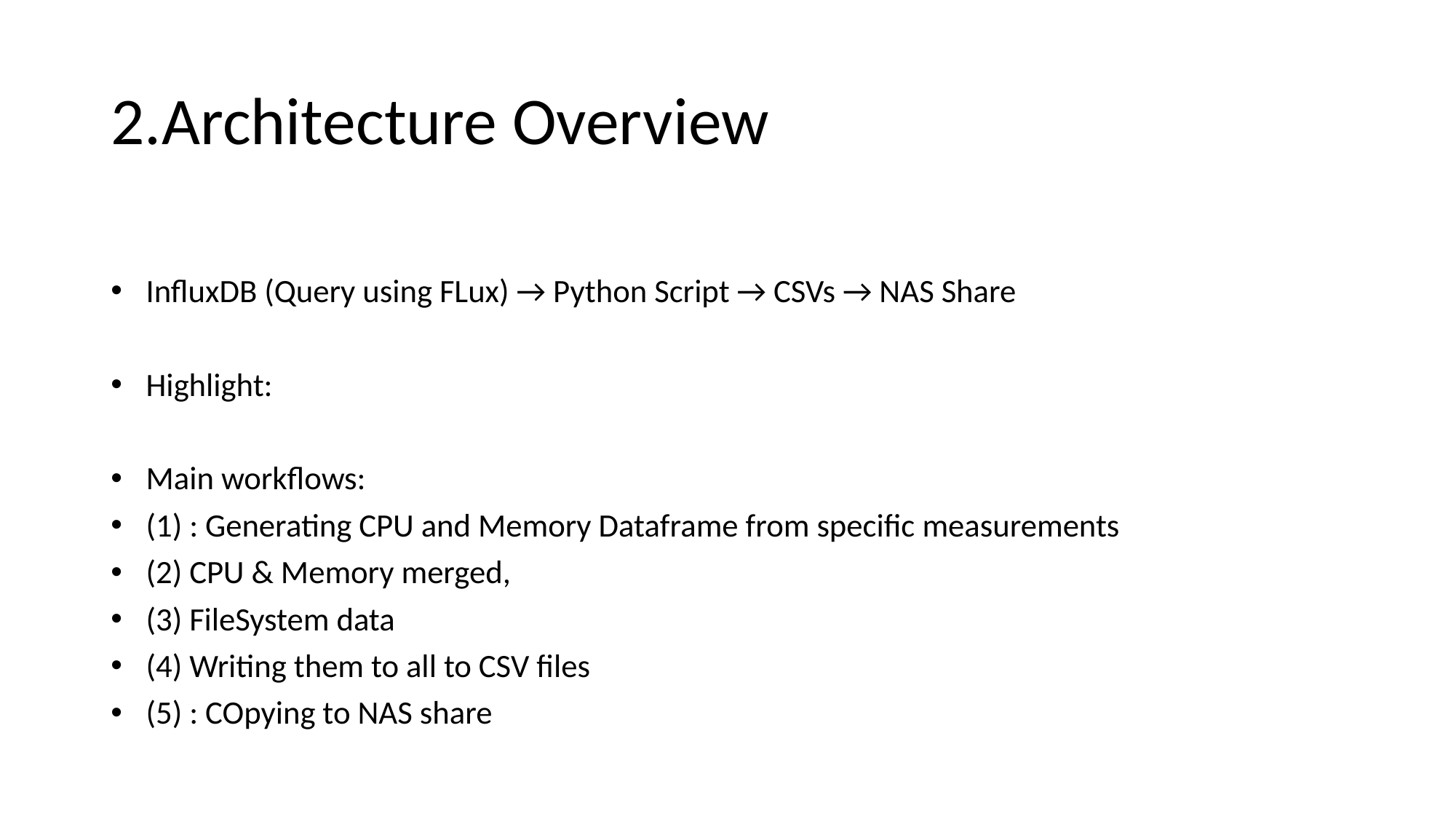

# 2.Architecture Overview

InfluxDB (Query using FLux) → Python Script → CSVs → NAS Share

Highlight:

Main workflows:
(1) : Generating CPU and Memory Dataframe from specific measurements
(2) CPU & Memory merged,
(3) FileSystem data
(4) Writing them to all to CSV files
(5) : COpying to NAS share